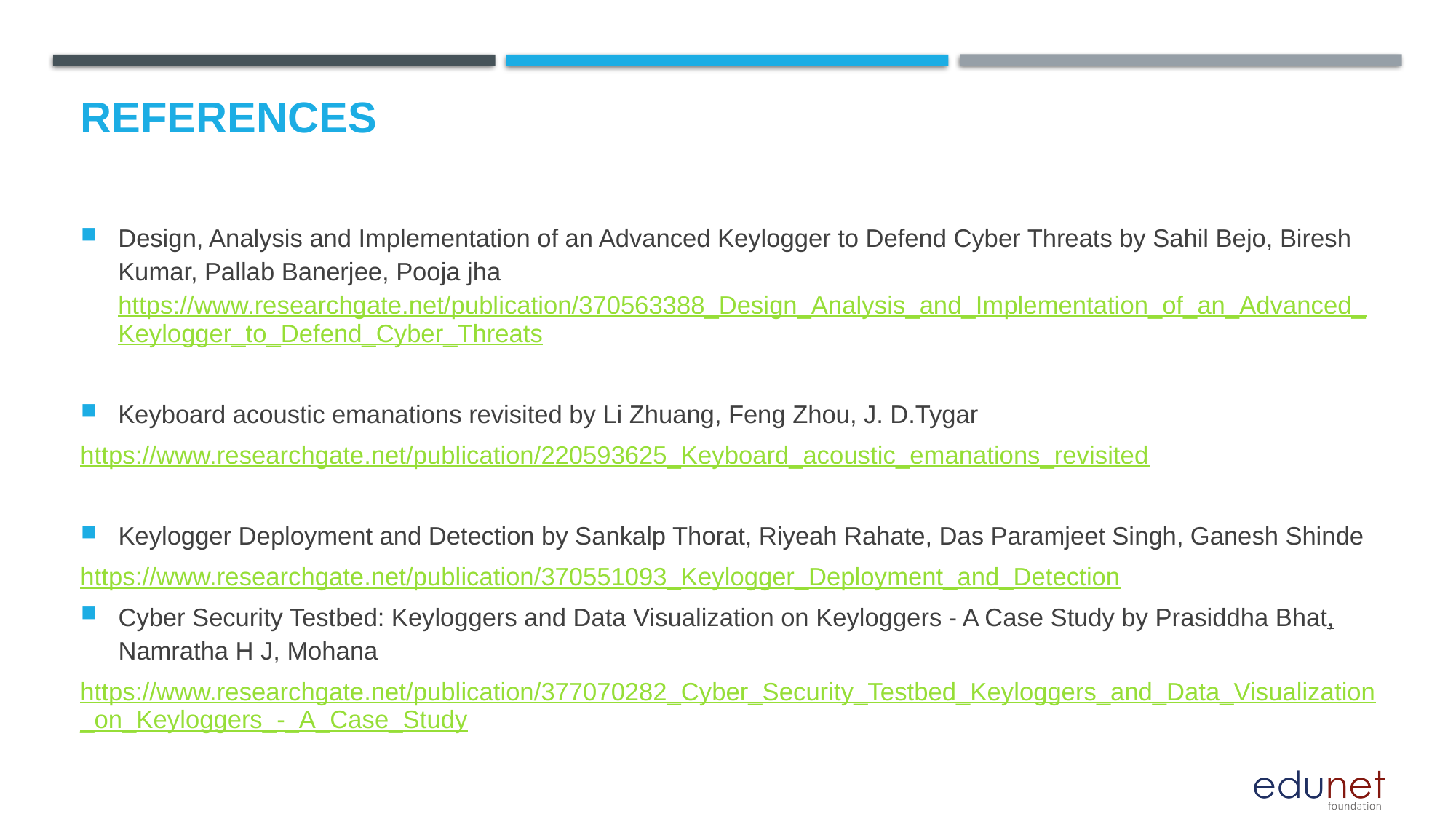

# References

Design, Analysis and Implementation of an Advanced Keylogger to Defend Cyber Threats by Sahil Bejo, Biresh Kumar, Pallab Banerjee, Pooja jha https://www.researchgate.net/publication/370563388_Design_Analysis_and_Implementation_of_an_Advanced_Keylogger_to_Defend_Cyber_Threats

Keyboard acoustic emanations revisited by Li Zhuang, Feng Zhou, J. D.Tygar
https://www.researchgate.net/publication/220593625_Keyboard_acoustic_emanations_revisited

Keylogger Deployment and Detection by Sankalp Thorat, Riyeah Rahate, Das Paramjeet Singh, Ganesh Shinde
https://www.researchgate.net/publication/370551093_Keylogger_Deployment_and_Detection
Cyber Security Testbed: Keyloggers and Data Visualization on Keyloggers - A Case Study by Prasiddha Bhat, Namratha H J, Mohana
https://www.researchgate.net/publication/377070282_Cyber_Security_Testbed_Keyloggers_and_Data_Visualization_on_Keyloggers_-_A_Case_Study